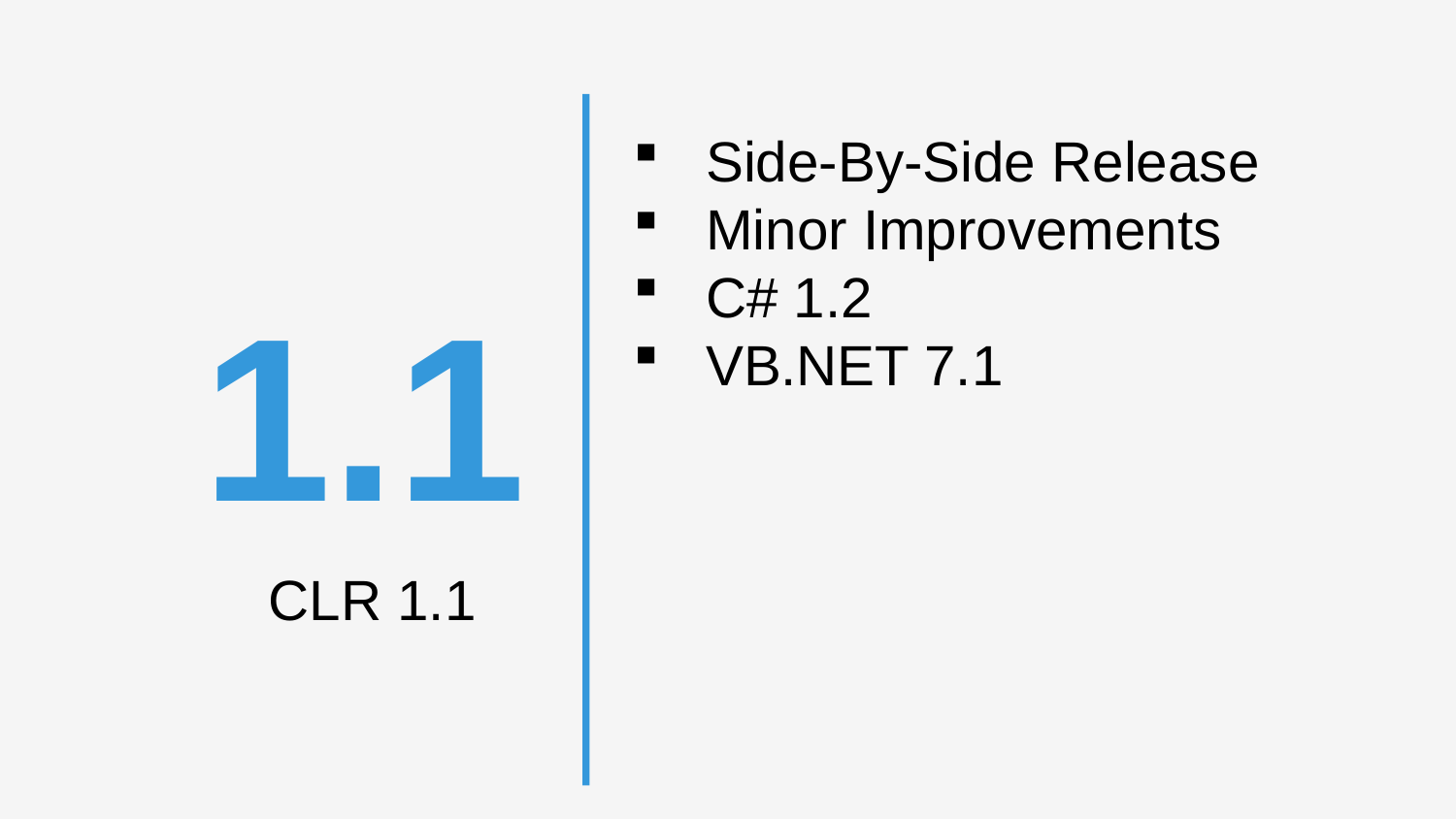

Side-By-Side Release
Minor Improvements
C# 1.2
VB.NET 7.1
1.1
CLR 1.1